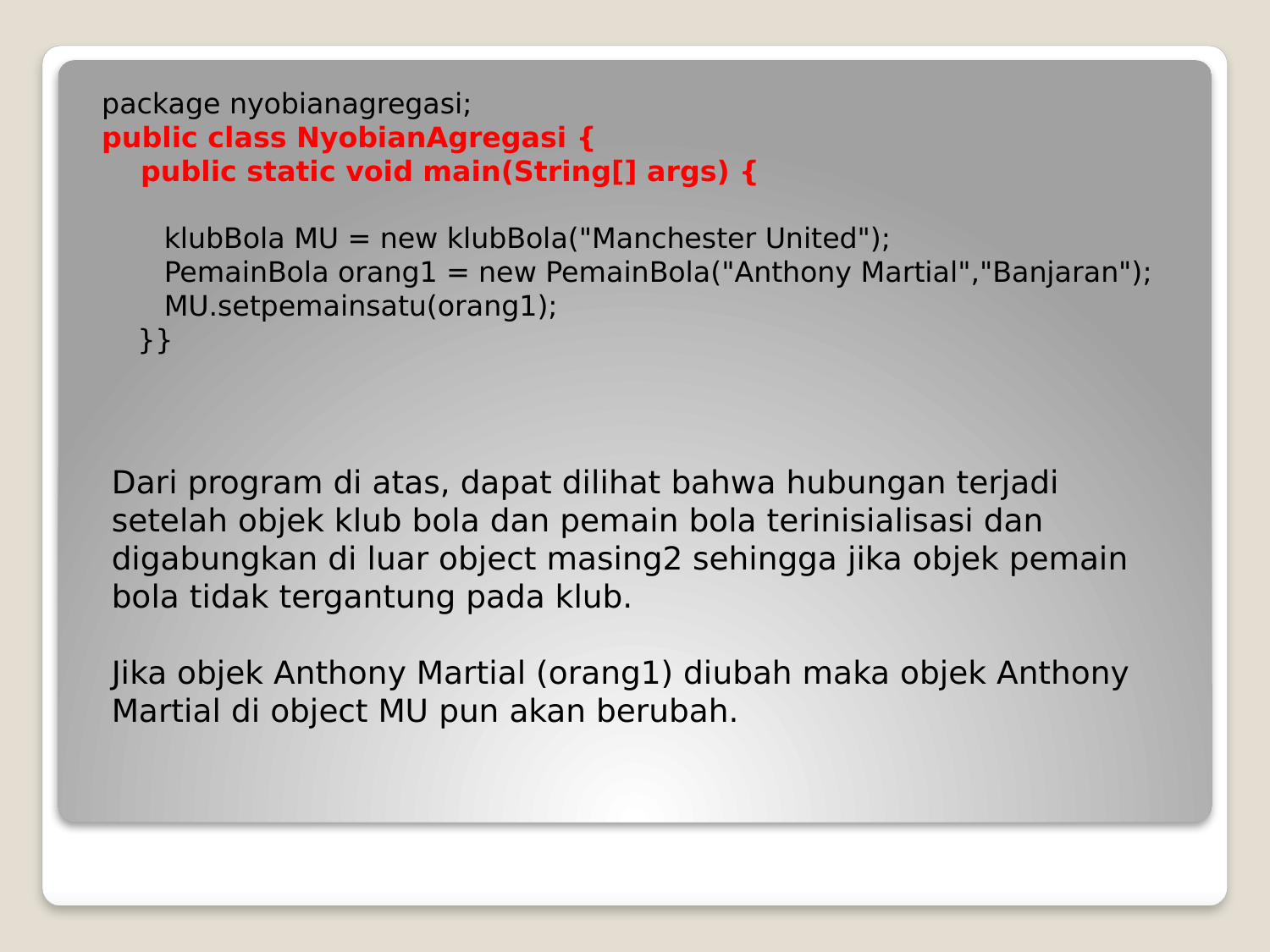

package nyobianagregasi;
public class NyobianAgregasi {
    public static void main(String[] args) {

       klubBola MU = new klubBola("Manchester United");
       PemainBola orang1 = new PemainBola("Anthony Martial","Banjaran");
       MU.setpemainsatu(orang1);
    }}
Dari program di atas, dapat dilihat bahwa hubungan terjadi setelah objek klub bola dan pemain bola terinisialisasi dan digabungkan di luar object masing2 sehingga jika objek pemain bola tidak tergantung pada klub.

Jika objek Anthony Martial (orang1) diubah maka objek Anthony Martial di object MU pun akan berubah.